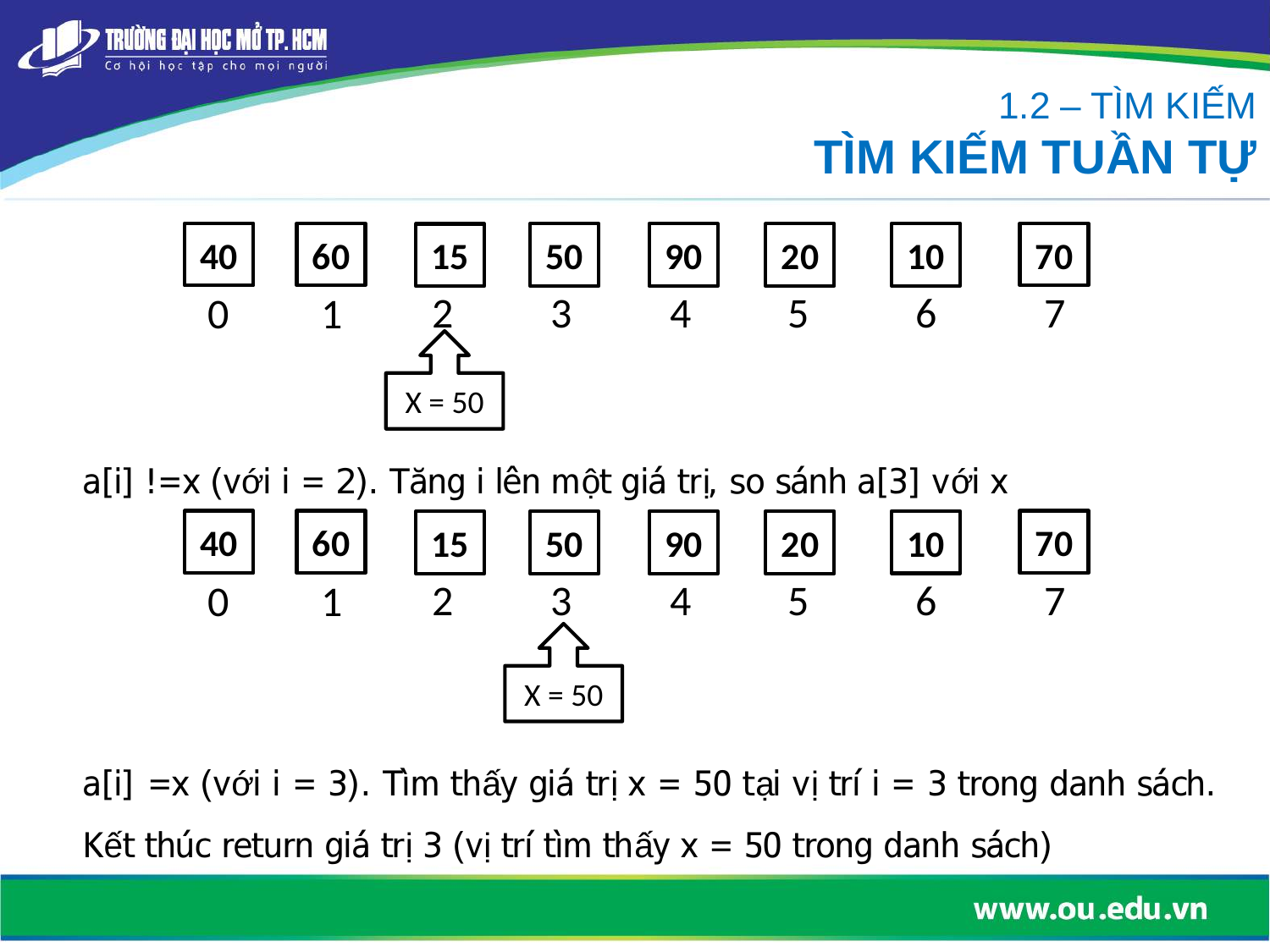

1.2 – TÌM KIẾM
TÌM KIẾM TUẦN TỰ
40
60
70
10
50
90
20
15
7
2
4
5
6
3
0
1
X = 50
a[i] !=x (với i = 2). Tăng i lên một giá trị, so sánh a[3] với x
40
60
70
10
50
90
20
15
7
2
4
5
6
3
0
1
X = 50
a[i] =x (với i = 3). Tìm thấy giá trị x = 50 tại vị trí i = 3 trong danh sách. Kết thúc return giá trị 3 (vị trí tìm thấy x = 50 trong danh sách)